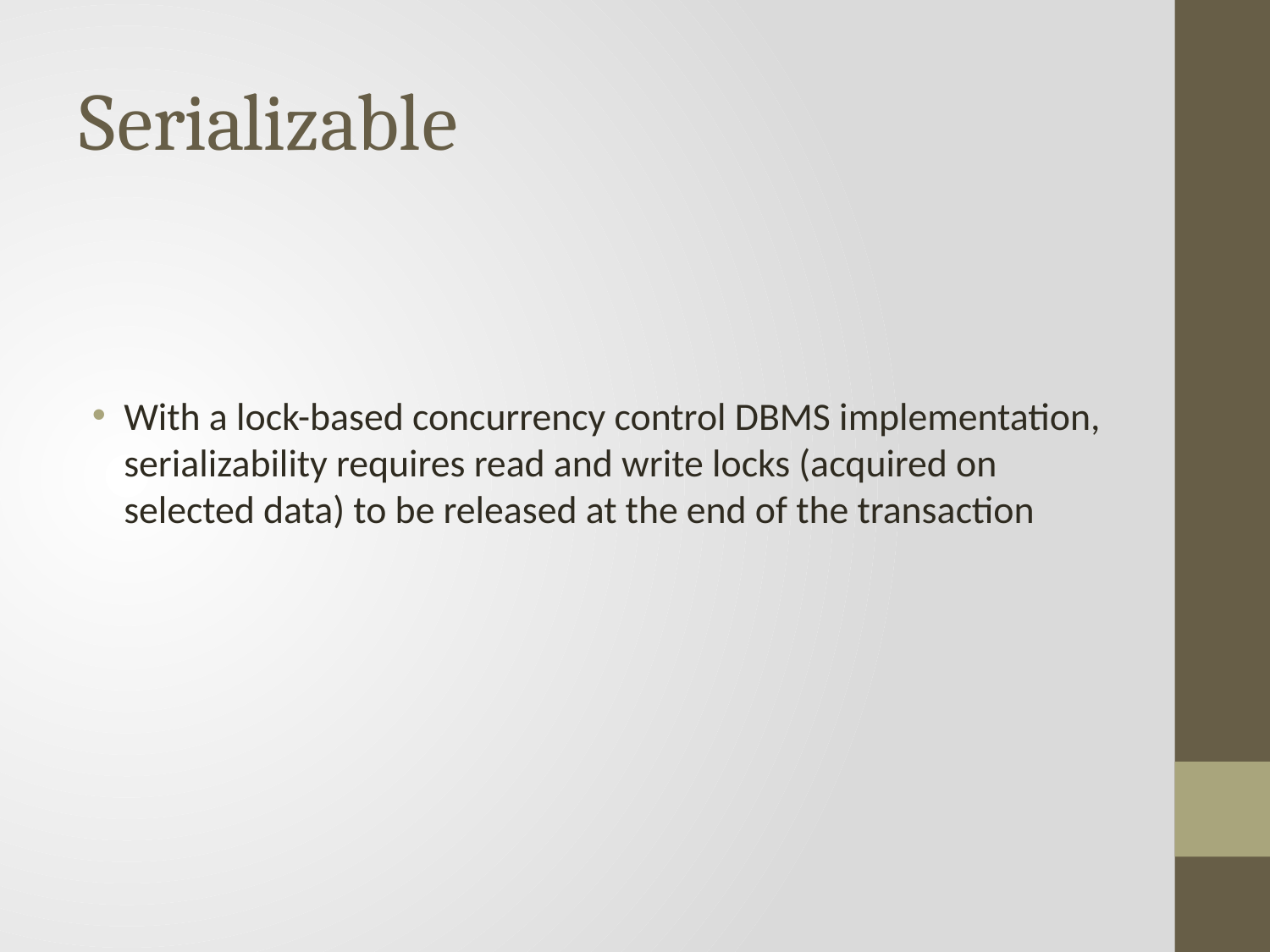

# Serializable

With a lock-based concurrency control DBMS implementation, serializability requires read and write locks (acquired on selected data) to be released at the end of the transaction